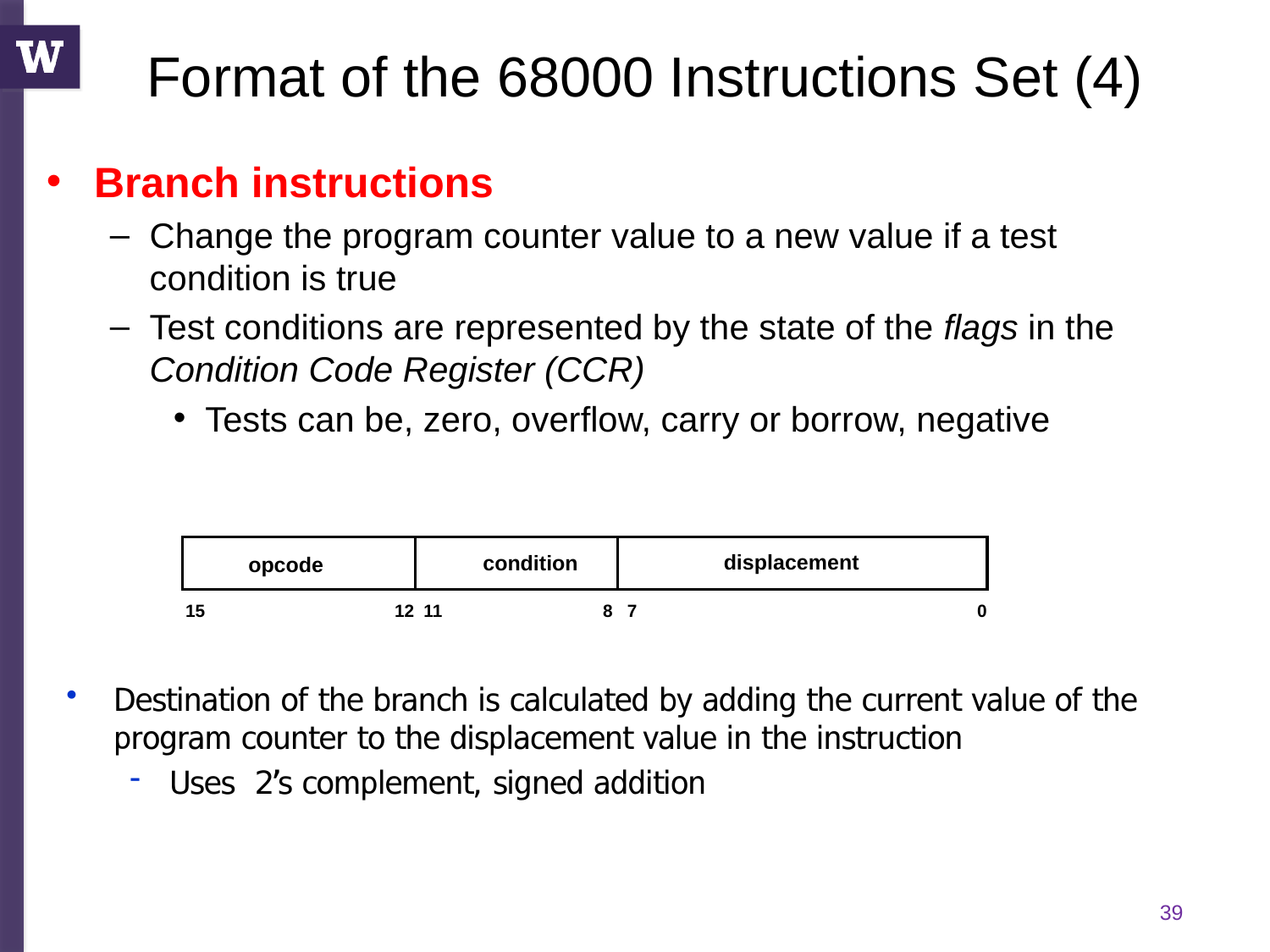

# Format of the 68000 Instructions Set (4)
Branch instructions
Change the program counter value to a new value if a test condition is true
Test conditions are represented by the state of the flags in the Condition Code Register (CCR)
Tests can be, zero, overflow, carry or borrow, negative

displacement
condition
opcode
15                                       12  11                                 8   7                                                                      0
Destination of the branch is calculated by adding the current value of the program counter to the displacement value in the instruction
Uses  2’s complement, signed addition